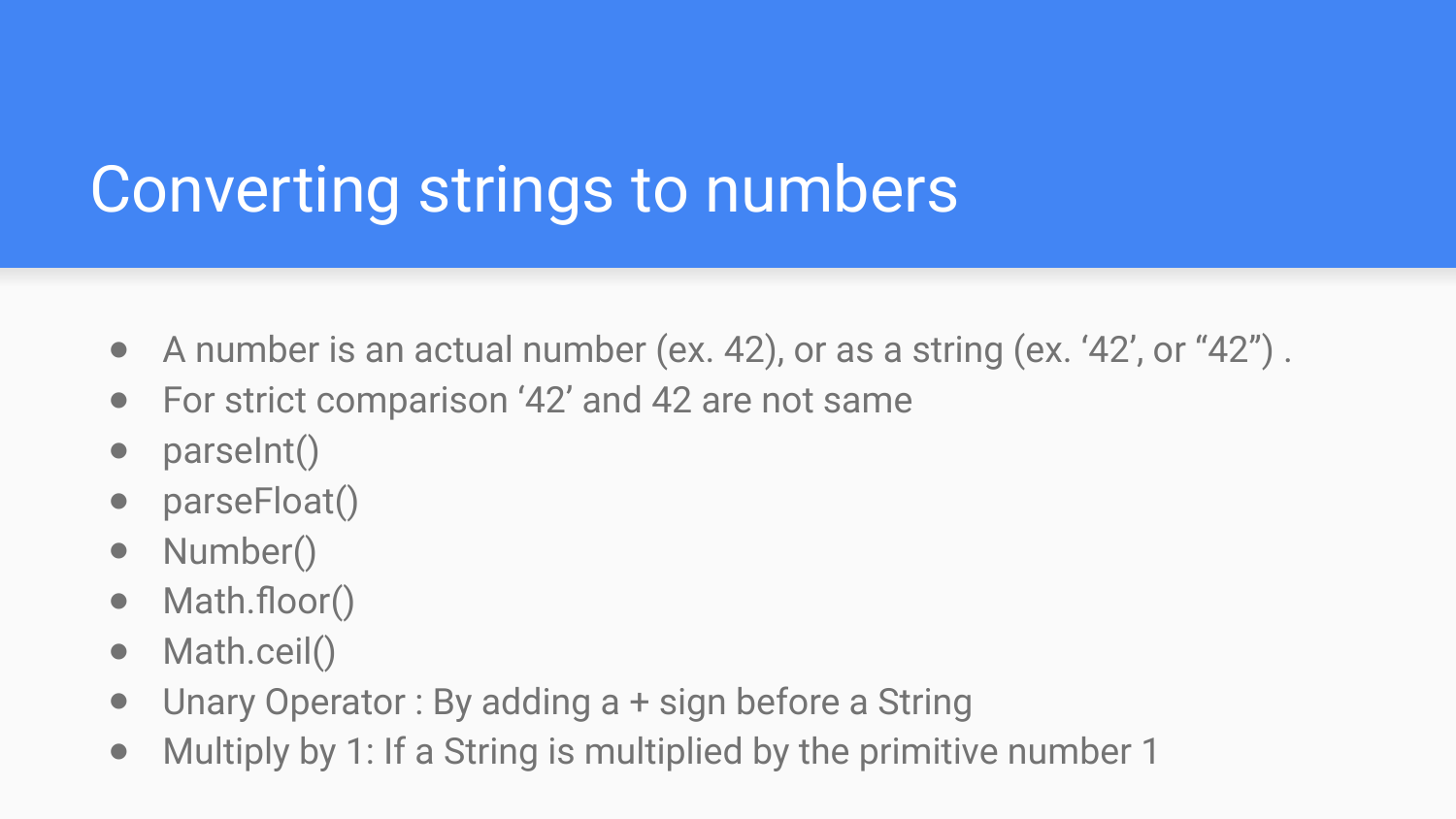

# Converting strings to numbers
A number is an actual number (ex. 42), or as a string (ex. ‘42’, or “42”) .
For strict comparison ‘42’ and 42 are not same
parseInt()
parseFloat()
Number()
Math.floor()
Math.ceil()
Unary Operator : By adding a + sign before a String
Multiply by 1: If a String is multiplied by the primitive number 1